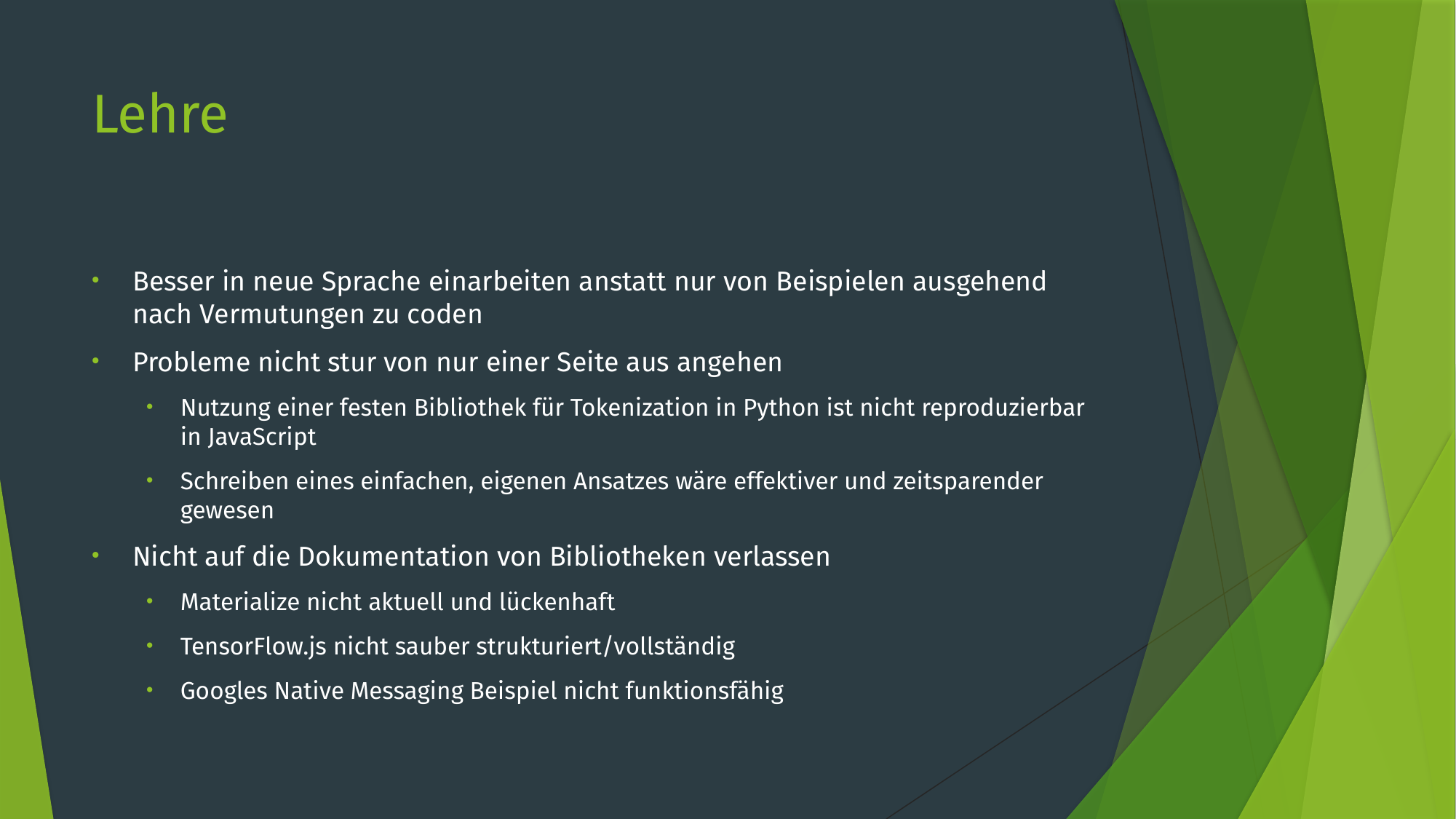

# Lehre
Besser in neue Sprache einarbeiten anstatt nur von Beispielen ausgehend nach Vermutungen zu coden
Probleme nicht stur von nur einer Seite aus angehen
Nutzung einer festen Bibliothek für Tokenization in Python ist nicht reproduzierbar in JavaScript
Schreiben eines einfachen, eigenen Ansatzes wäre effektiver und zeitsparender gewesen
Nicht auf die Dokumentation von Bibliotheken verlassen
Materialize nicht aktuell und lückenhaft
TensorFlow.js nicht sauber strukturiert/vollständig
Googles Native Messaging Beispiel nicht funktionsfähig